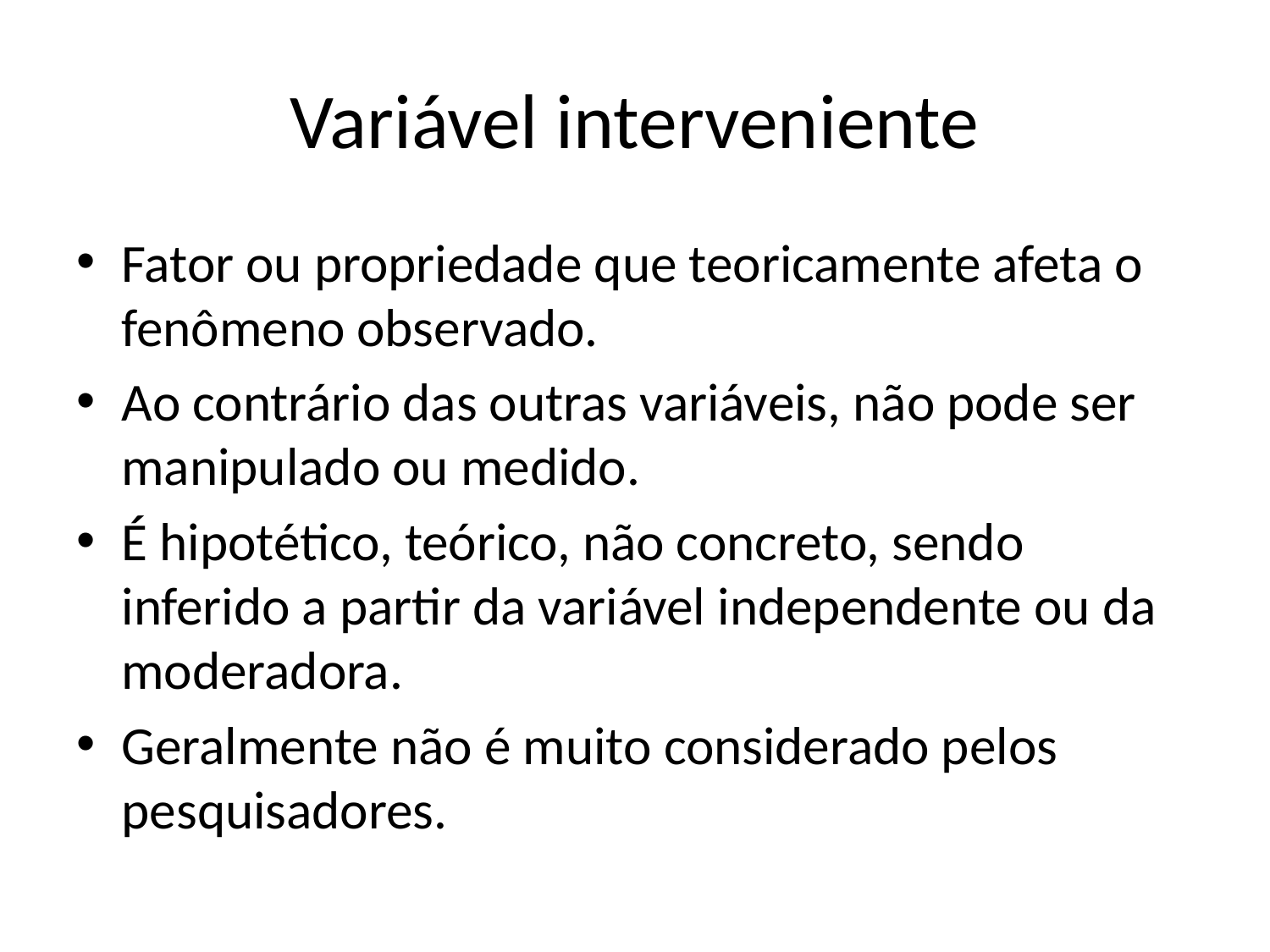

# Variável interveniente
Fator ou propriedade que teoricamente afeta o fenômeno observado.
Ao contrário das outras variáveis, não pode ser manipulado ou medido.
É hipotético, teórico, não concreto, sendo inferido a partir da variável independente ou da moderadora.
Geralmente não é muito considerado pelos pesquisadores.